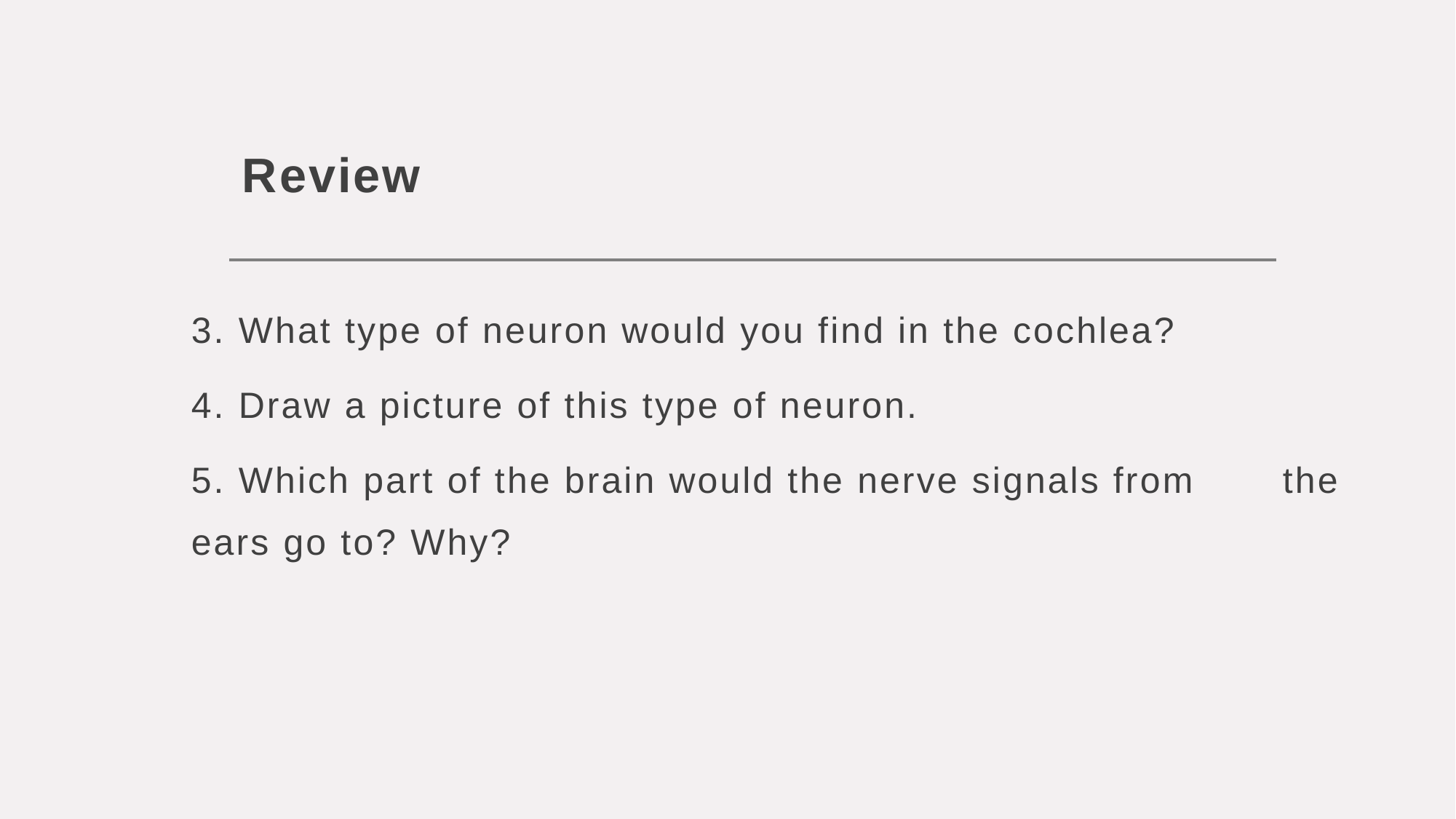

# Review
3. What type of neuron would you find in the cochlea?
4. Draw a picture of this type of neuron.
5. Which part of the brain would the nerve signals from 	the ears go to? Why?